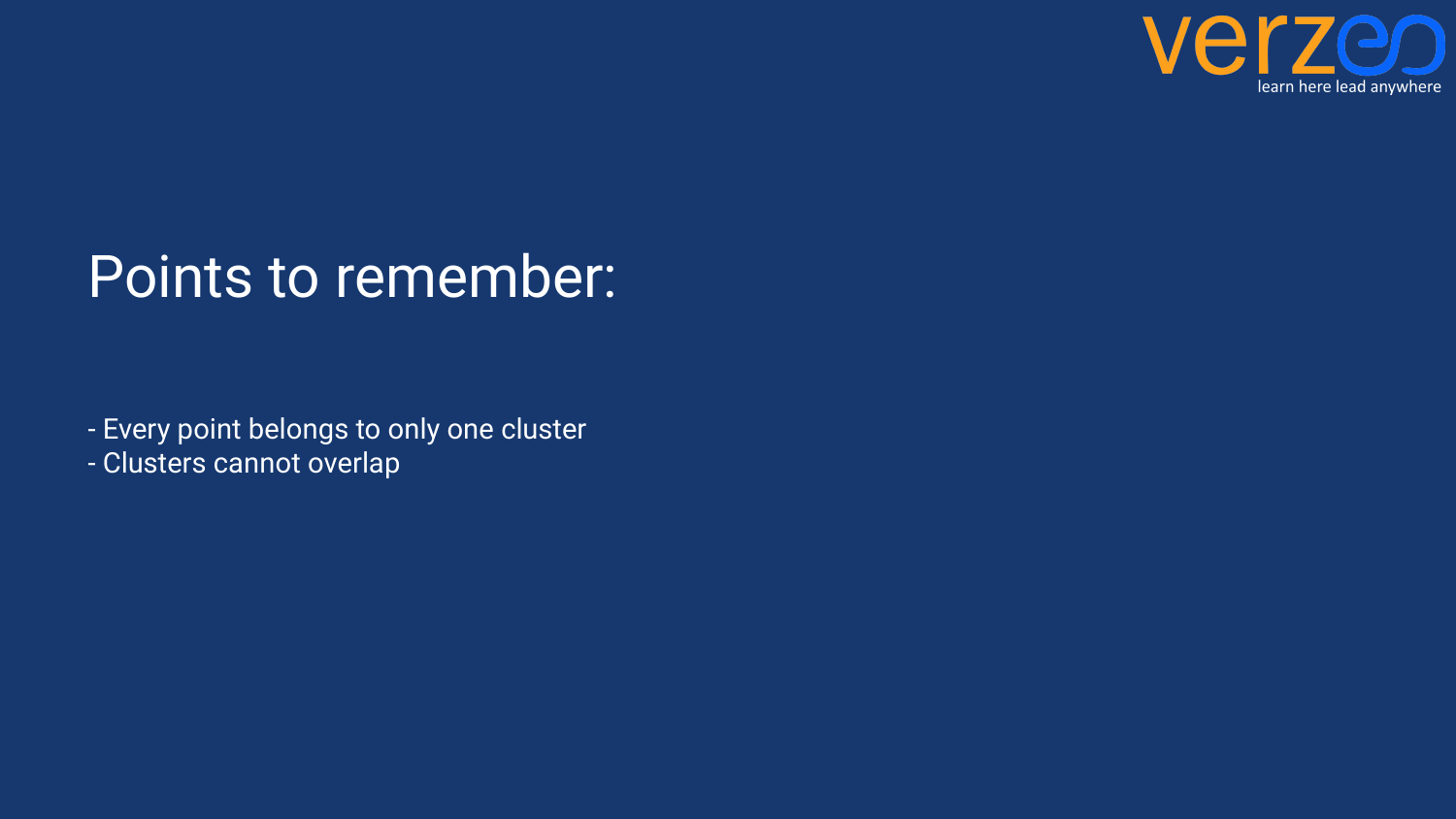

# Points to remember: - Every point belongs to only one cluster
- Clusters cannot overlap